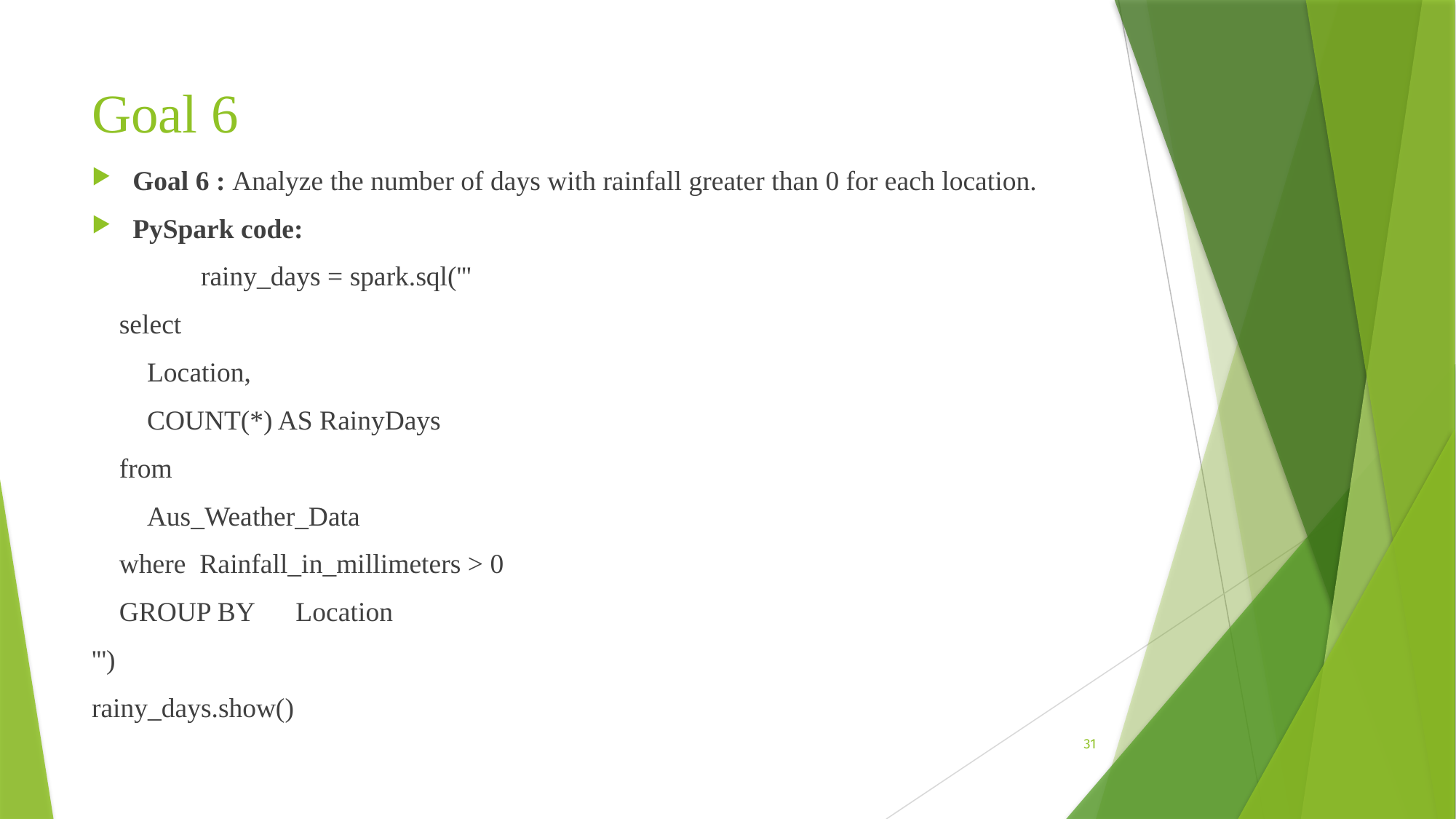

# Goal 6
Goal 6 : Analyze the number of days with rainfall greater than 0 for each location.
PySpark code:
	rainy_days = spark.sql('''
    select
        Location,
        COUNT(*) AS RainyDays
    from
        Aus_Weather_Data
    where  Rainfall_in_millimeters > 0
    GROUP BY      Location
''')
rainy_days.show()
31